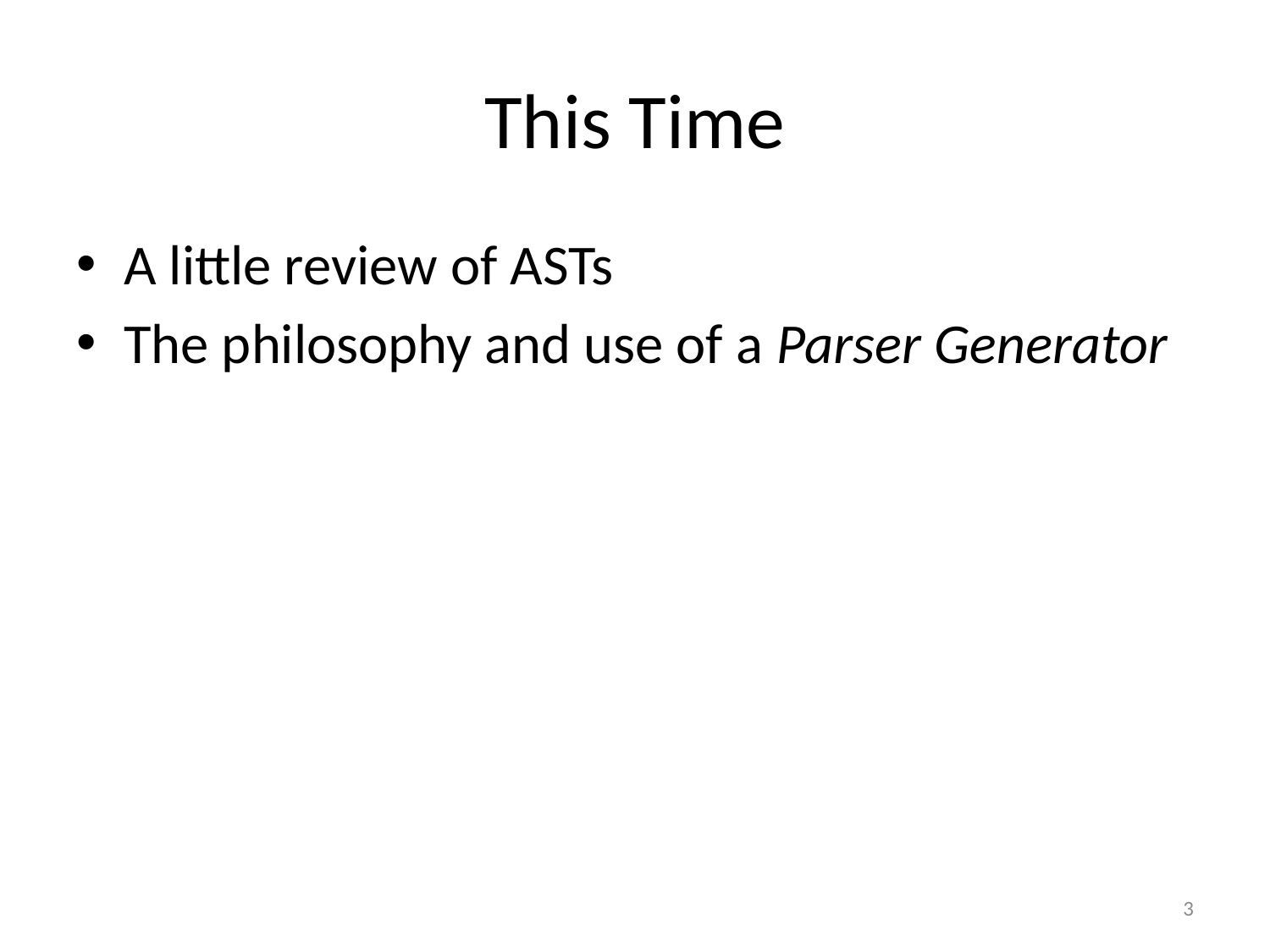

# This Time
A little review of ASTs
The philosophy and use of a Parser Generator
3